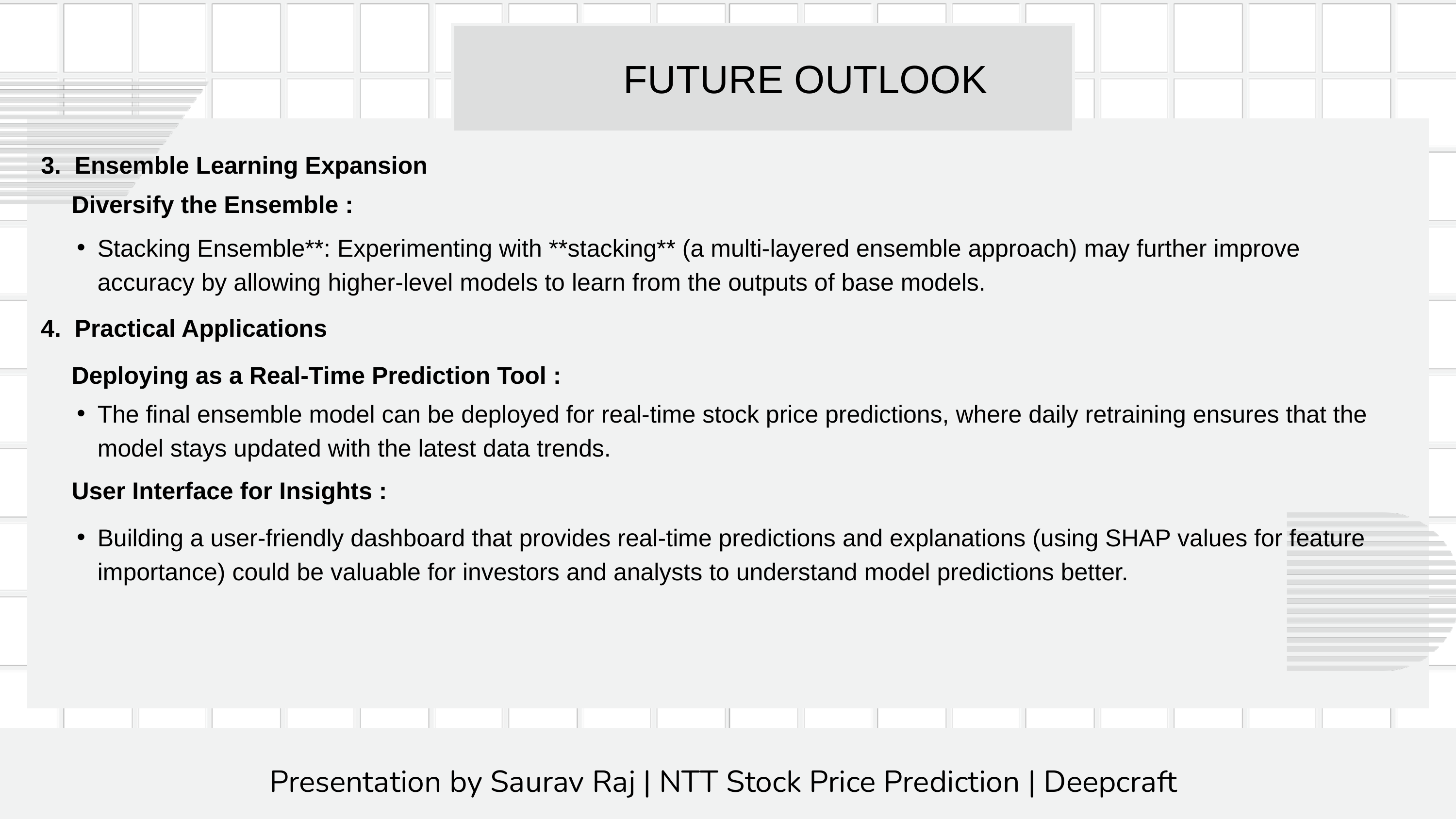

FUTURE OUTLOOK

3.  Ensemble Learning Expansion
Diversify the Ensemble :
Stacking Ensemble**: Experimenting with **stacking** (a multi-layered ensemble approach) may further improve accuracy by allowing higher-level models to learn from the outputs of base models.
4.  Practical Applications
Deploying as a Real-Time Prediction Tool :
The final ensemble model can be deployed for real-time stock price predictions, where daily retraining ensures that the model stays updated with the latest data trends.

User Interface for Insights :

Building a user-friendly dashboard that provides real-time predictions and explanations (using SHAP values for feature importance) could be valuable for investors and analysts to understand model predictions better.

Presentation by Saurav Raj | NTT Stock Price Prediction | Deepcraft